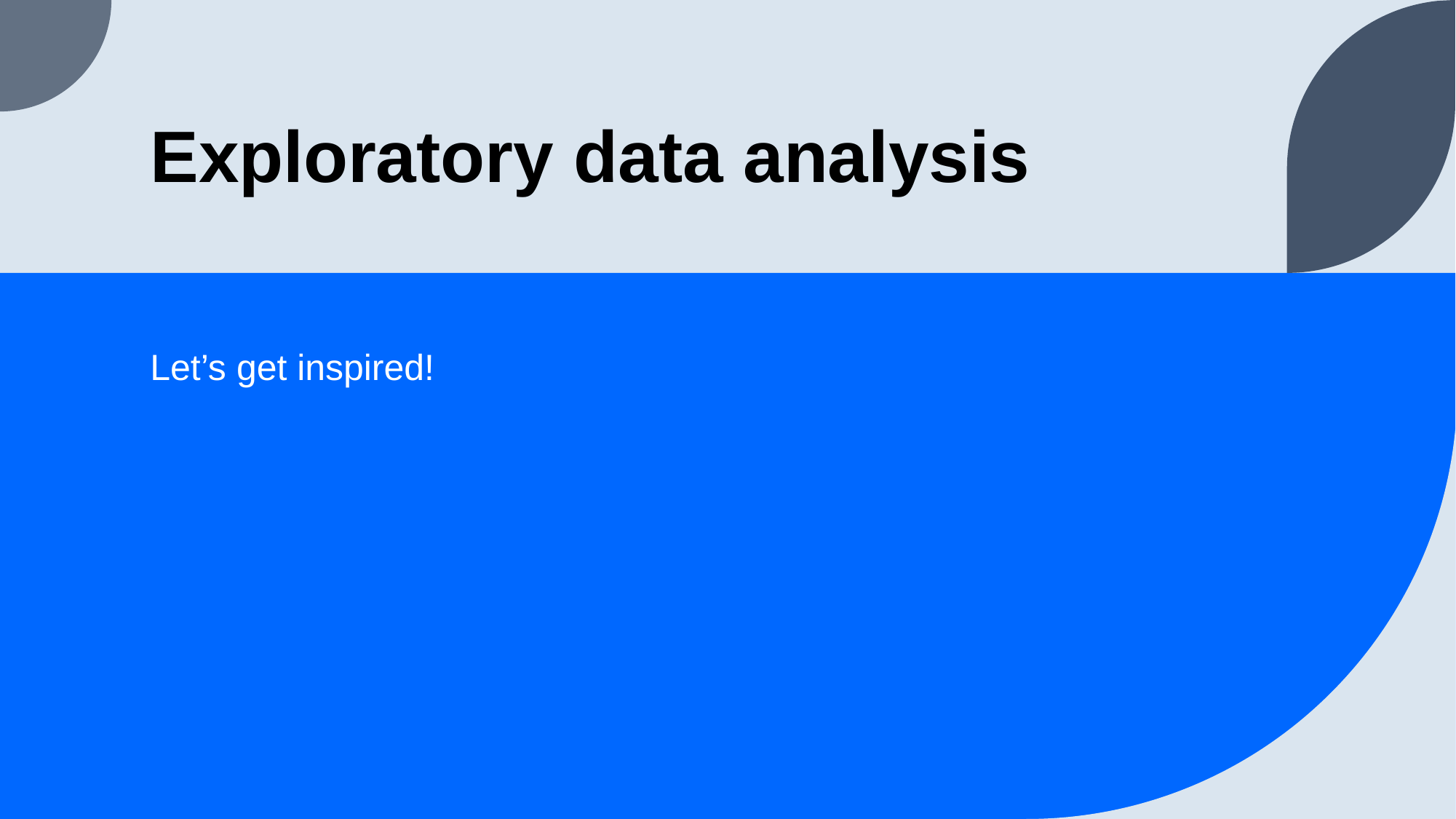

# Exploratory data analysis
Let’s get inspired!